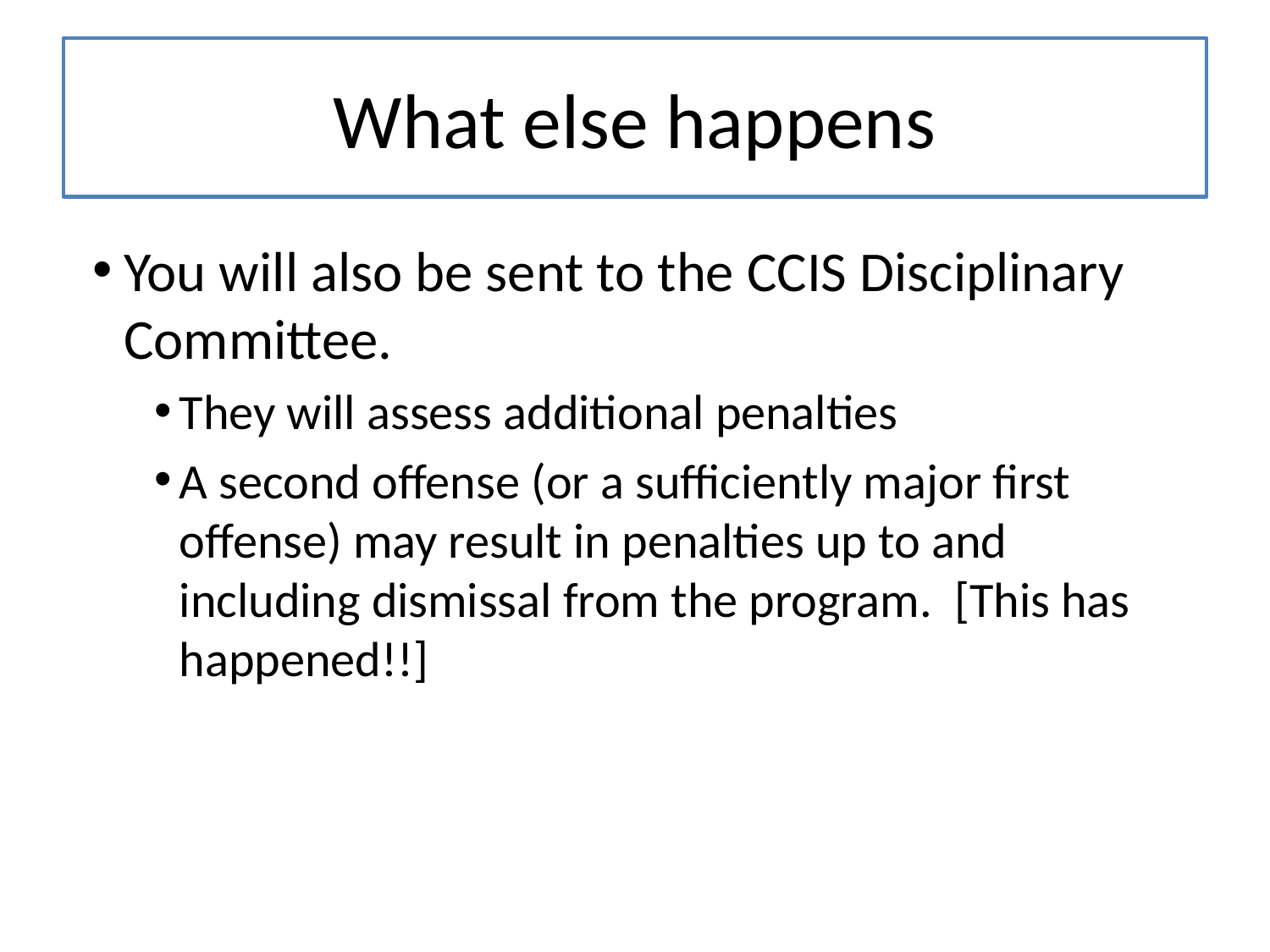

# What else happens
You will also be sent to the CCIS Disciplinary Committee.
They will assess additional penalties
A second offense (or a sufficiently major first offense) may result in penalties up to and including dismissal from the program.  [This has happened!!]